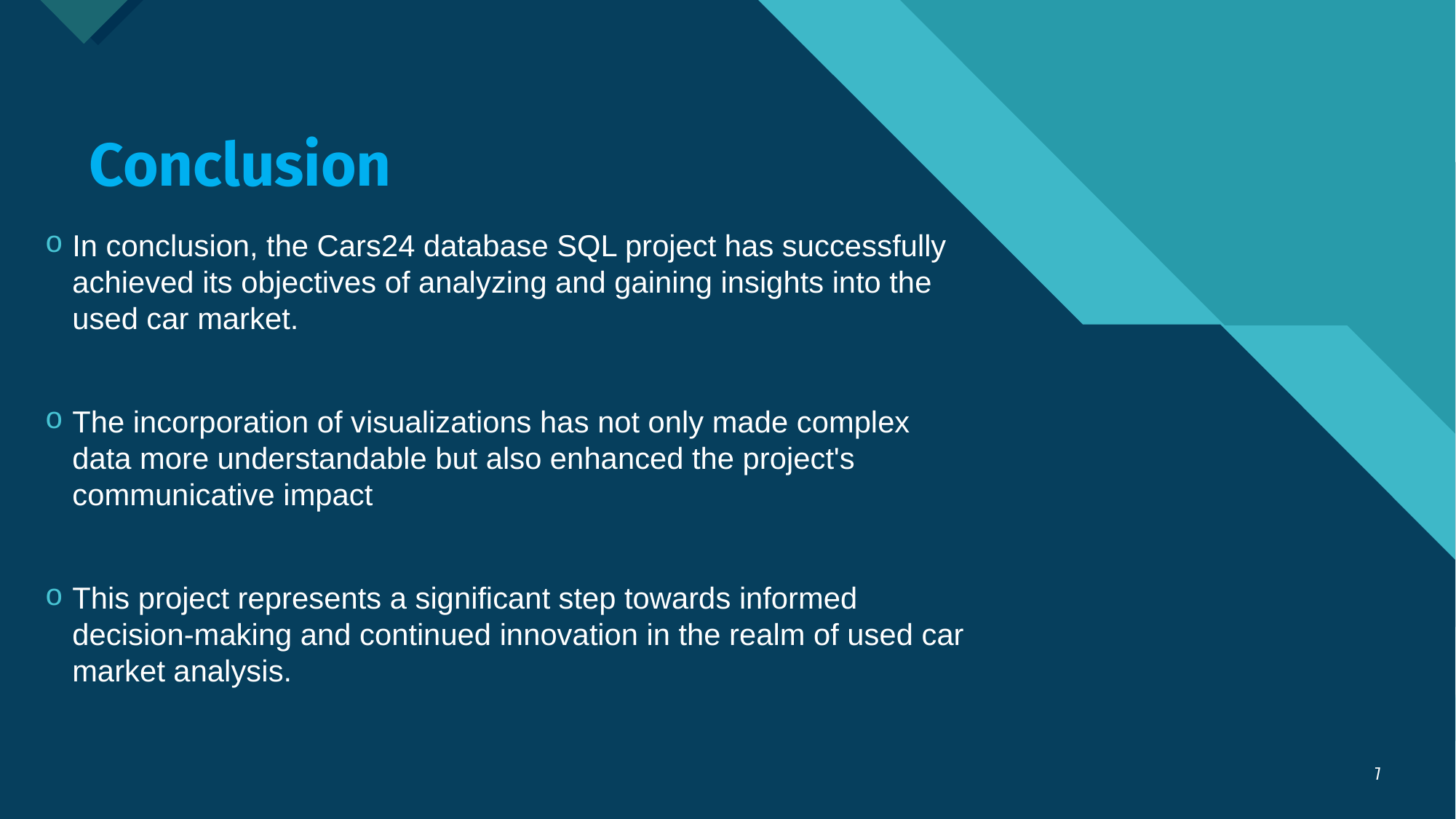

# Conclusion
In conclusion, the Cars24 database SQL project has successfully achieved its objectives of analyzing and gaining insights into the used car market.

The incorporation of visualizations has not only made complex data more understandable but also enhanced the project's communicative impact

This project represents a significant step towards informed decision-making and continued innovation in the realm of used car market analysis.
7